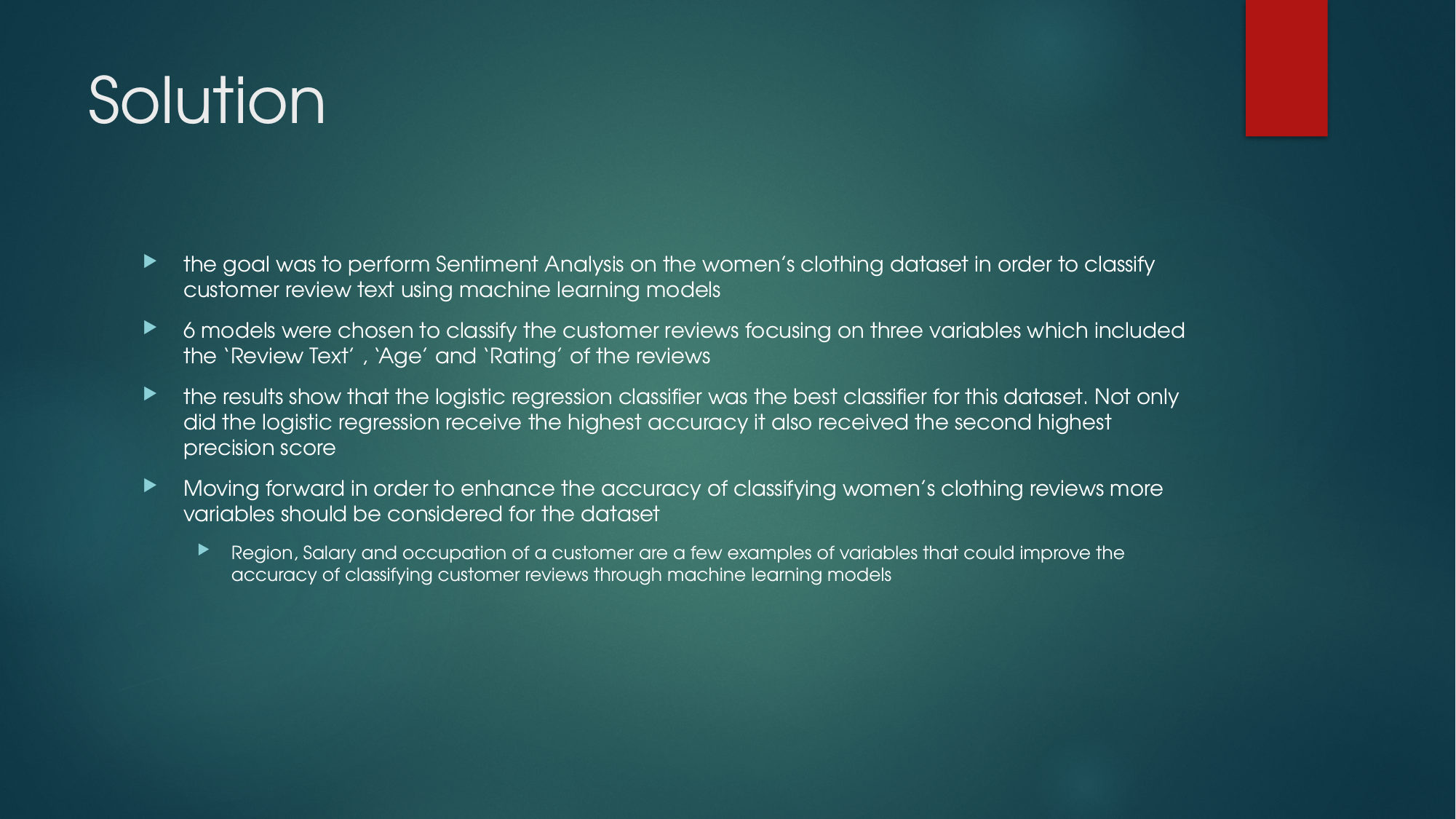

# Solution
the goal was to perform Sentiment Analysis on the women’s clothing dataset in order to classify customer review text using machine learning models
6 models were chosen to classify the customer reviews focusing on three variables which included the ‘Review Text’ , ‘Age’ and ‘Rating’ of the reviews
the results show that the logistic regression classifier was the best classifier for this dataset. Not only did the logistic regression receive the highest accuracy it also received the second highest precision score
Moving forward in order to enhance the accuracy of classifying women’s clothing reviews more variables should be considered for the dataset
Region, Salary and occupation of a customer are a few examples of variables that could improve the accuracy of classifying customer reviews through machine learning models